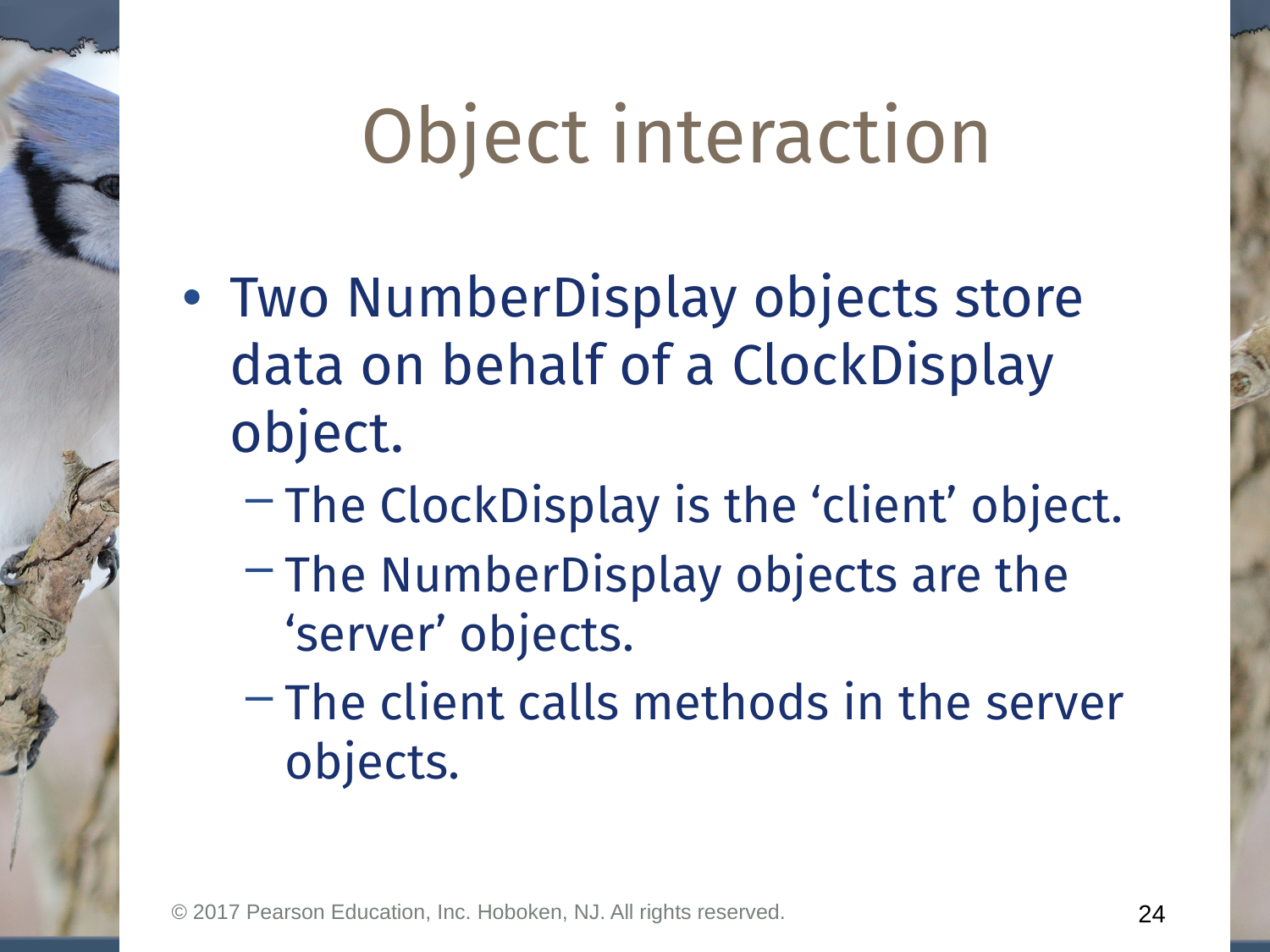

# Object interaction
Two NumberDisplay objects store data on behalf of a ClockDisplay object.
The ClockDisplay is the ‘client’ object.
The NumberDisplay objects are the ‘server’ objects.
The client calls methods in the server objects.
© 2017 Pearson Education, Inc. Hoboken, NJ. All rights reserved.